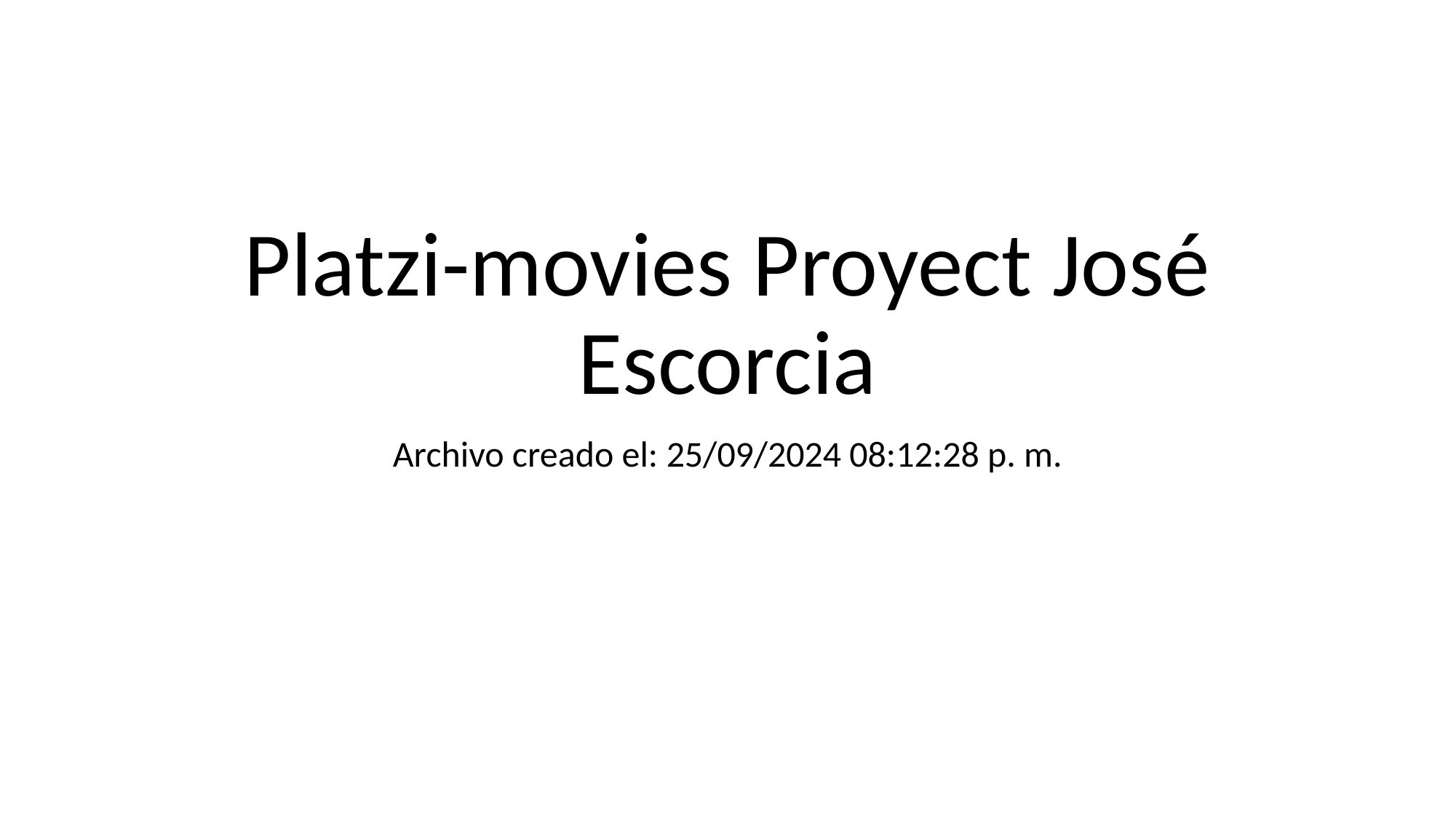

# Platzi-movies Proyect José Escorcia
Archivo creado el: 25/09/2024 08:12:28 p. m.